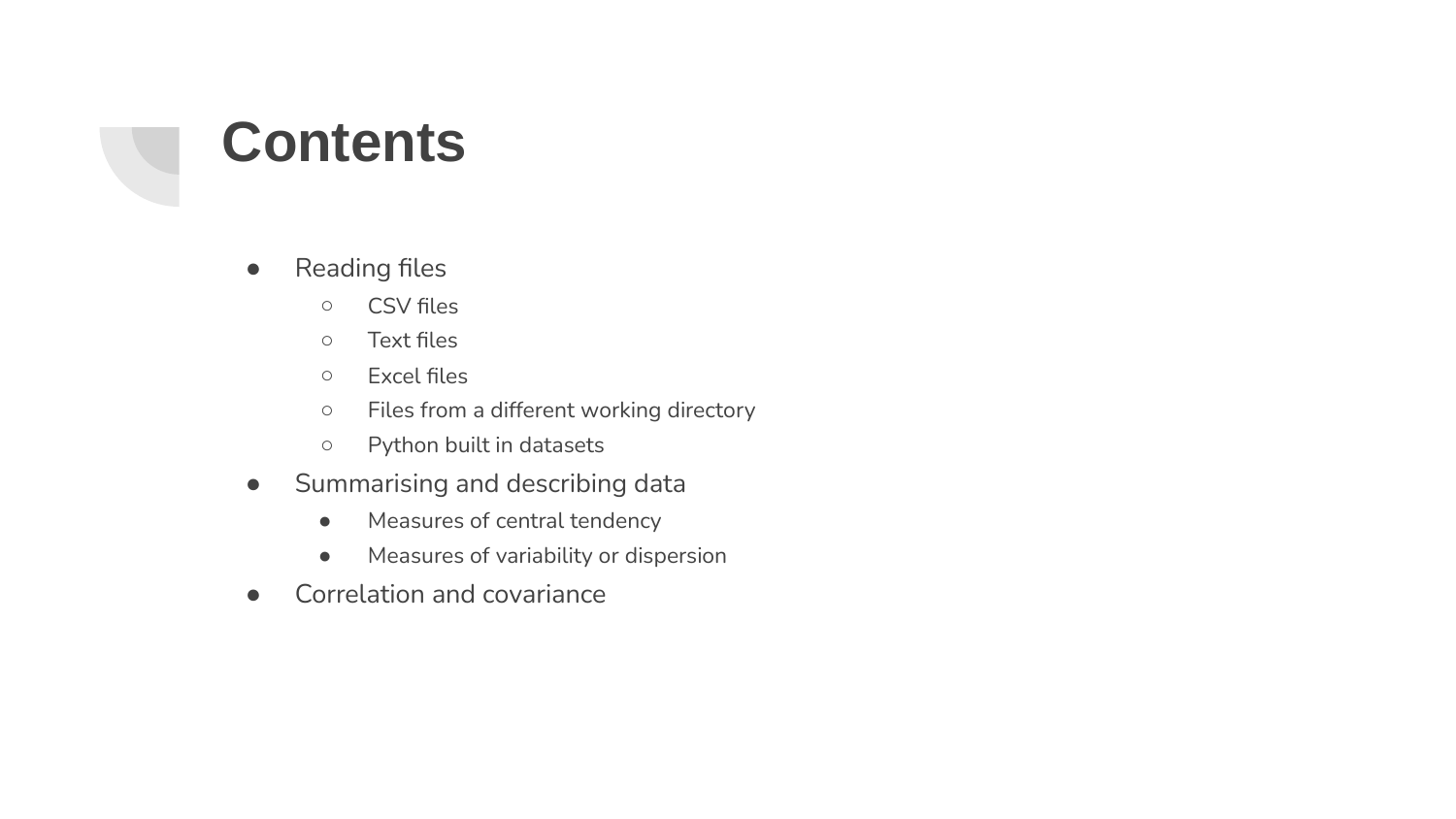

# Contents
Reading files
CSV files
Text files
Excel files
Files from a different working directory
Python built in datasets
Summarising and describing data
Measures of central tendency
Measures of variability or dispersion
Correlation and covariance